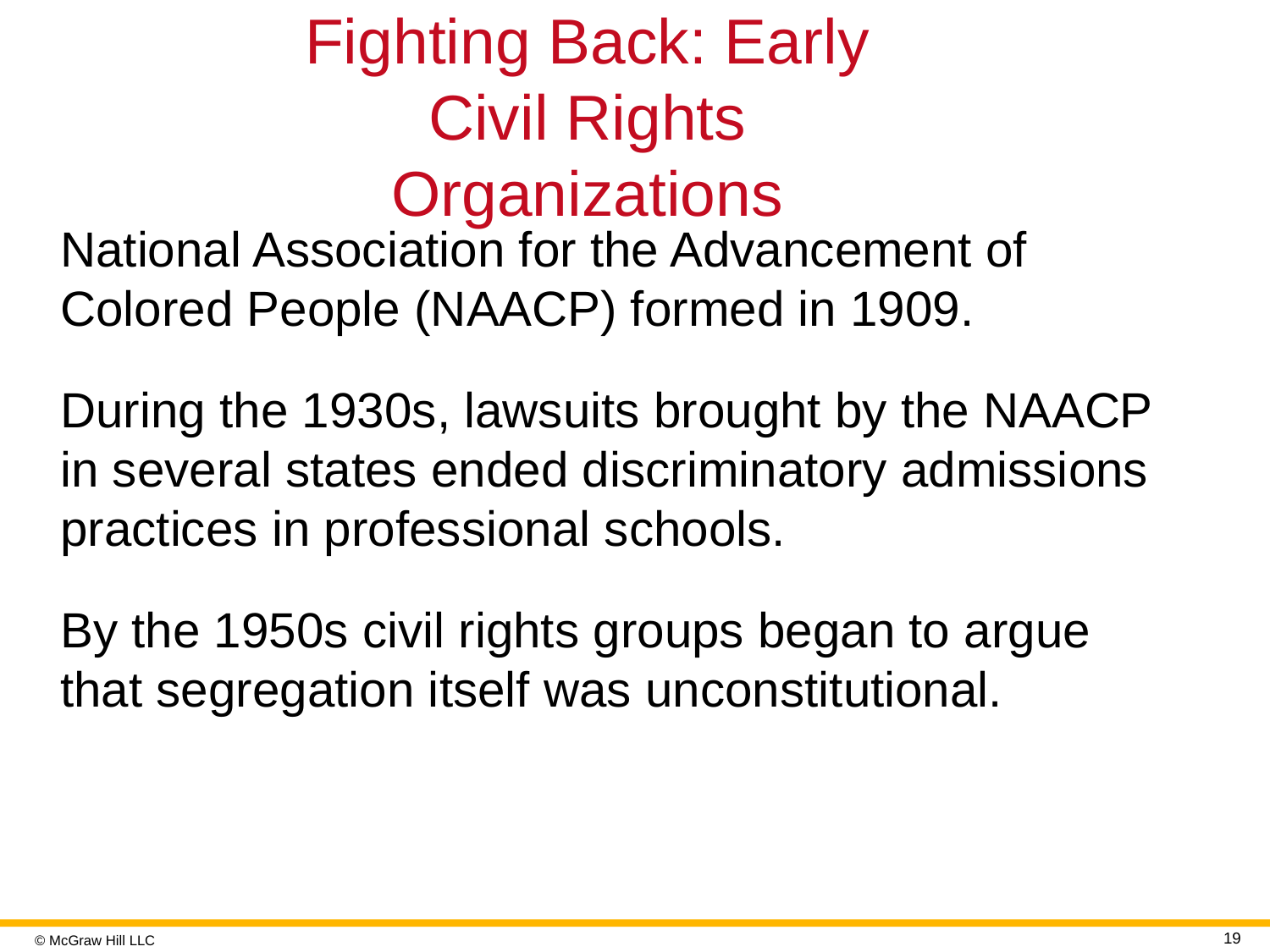

# Fighting Back: Early Civil Rights Organizations
National Association for the Advancement of Colored People (NAACP) formed in 1909.
During the 1930s, lawsuits brought by the NAACP in several states ended discriminatory admissions practices in professional schools.
By the 1950s civil rights groups began to argue that segregation itself was unconstitutional.
19